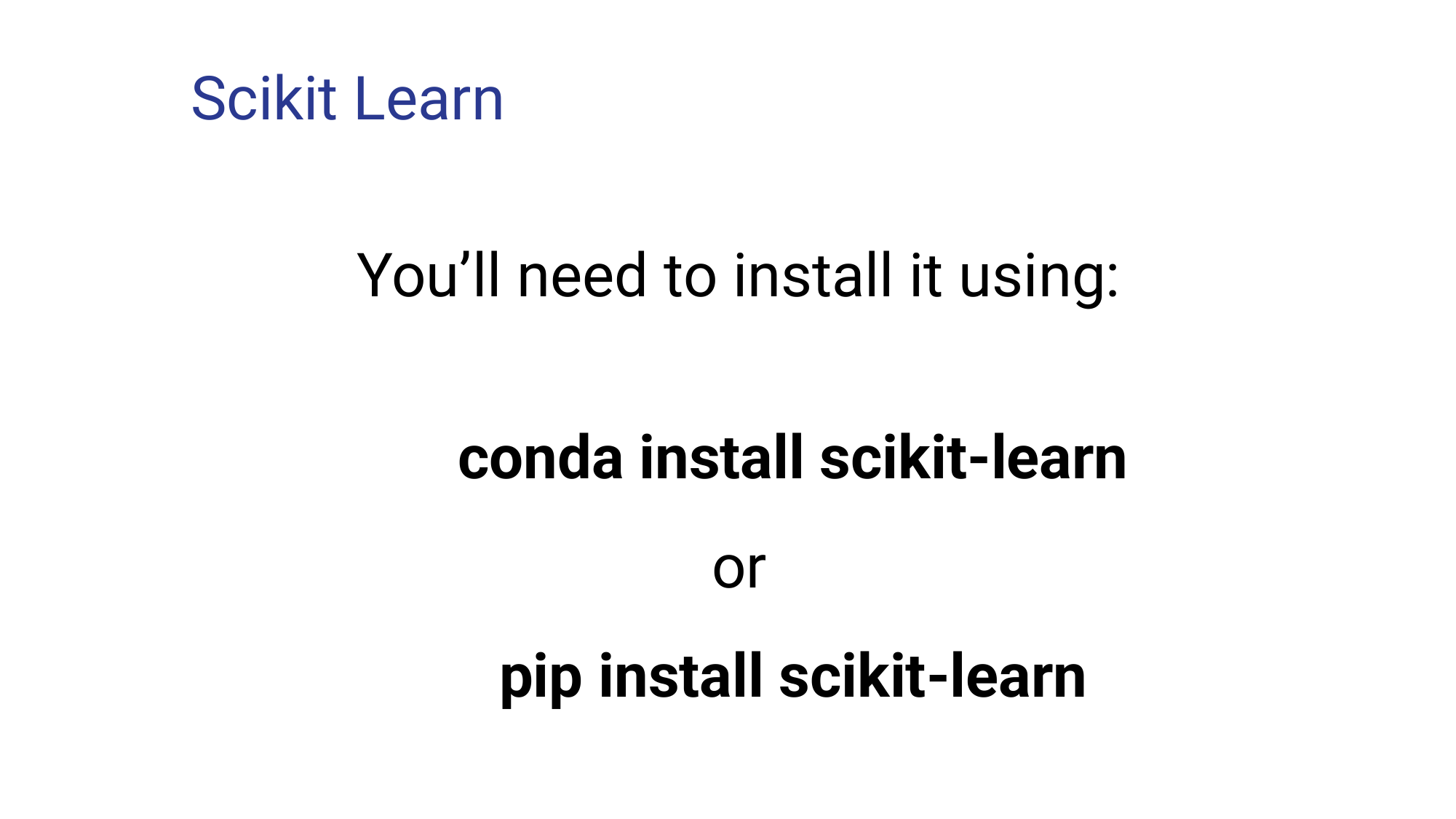

Scikit Learn
You’ll need to install it using:

	conda install scikit-learn
or
	pip install scikit-learn